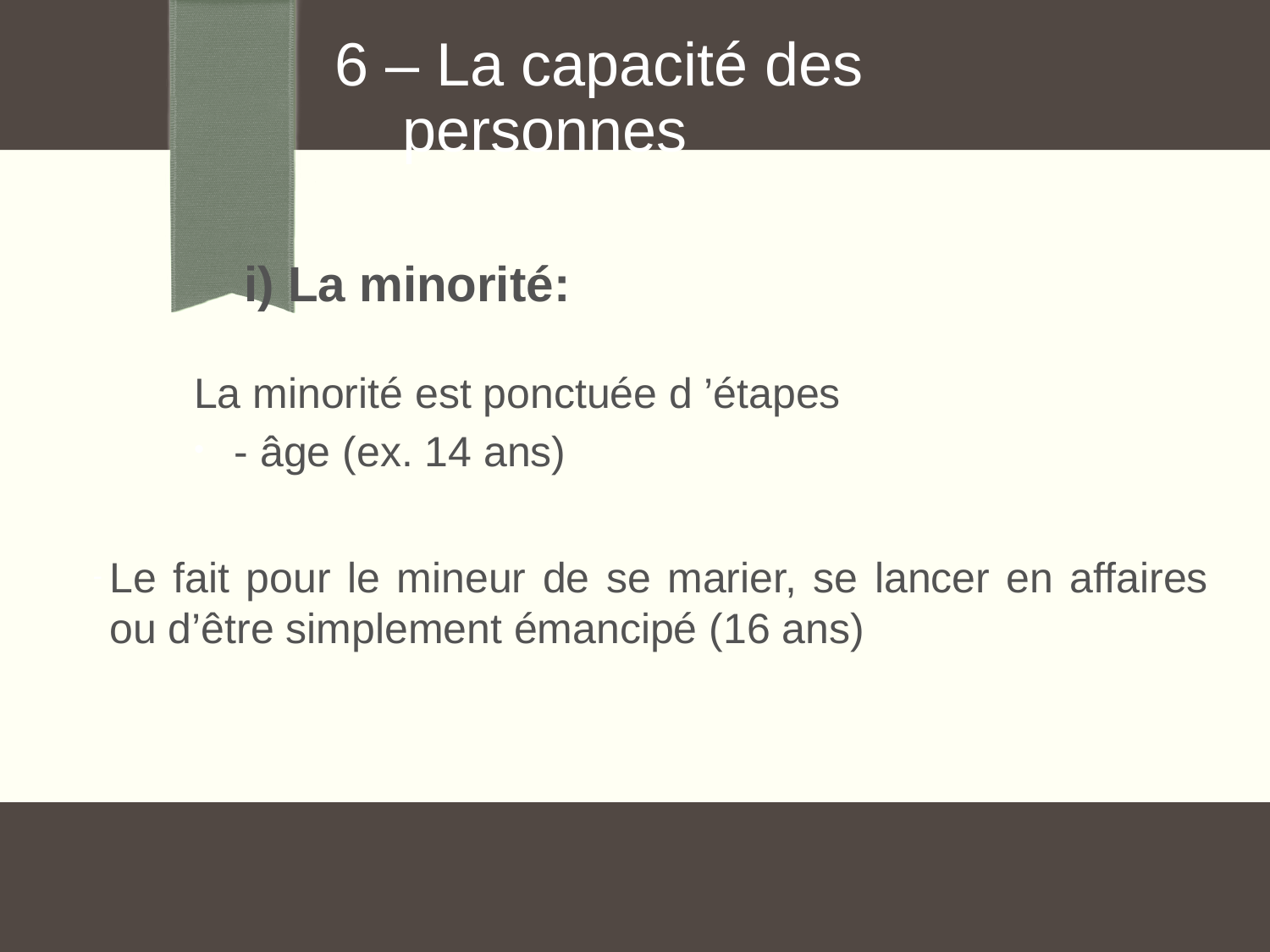

6 – La capacité des
    personnes

           i) La minorité:

La minorité est ponctuée d ’étapes
  - âge (ex. 14 ans)

Le fait pour le mineur de se marier, se lancer en affaires ou d’être simplement émancipé (16 ans)